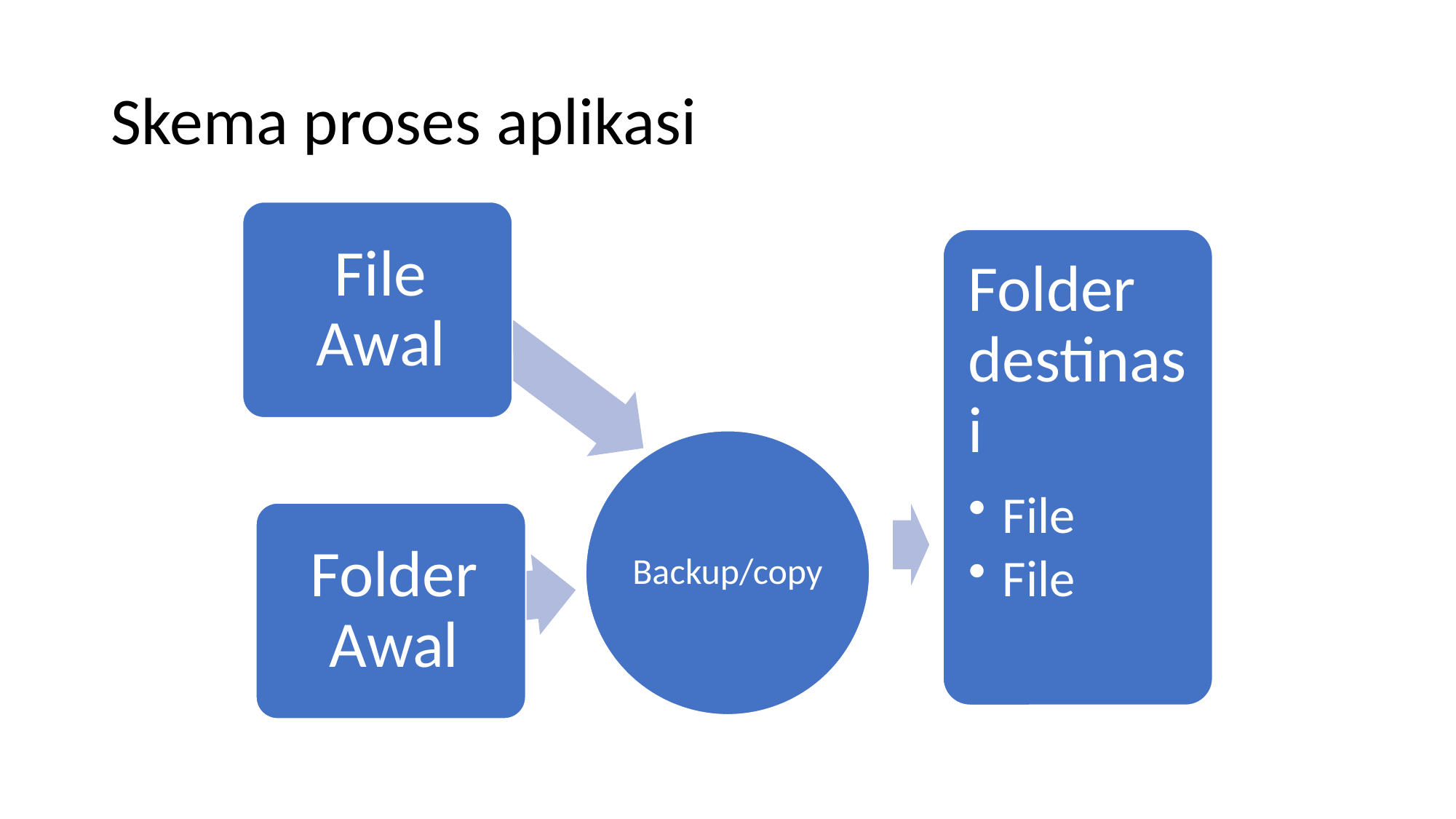

# Skema proses aplikasi
Backup/copy
File Awal
Folder Awal
Folder destinasi
File
File